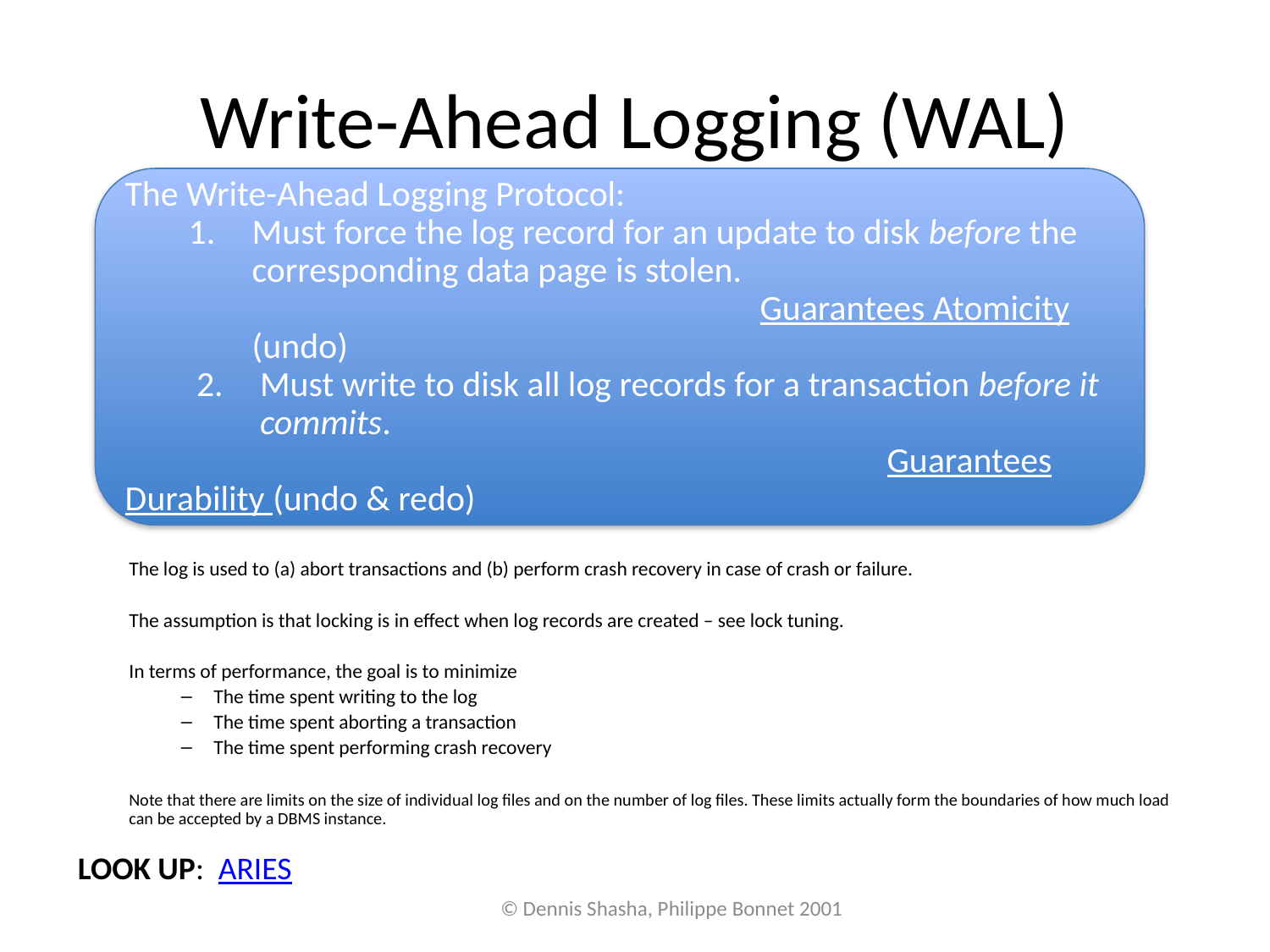

# Write-Ahead Logging (WAL)
The Write-Ahead Logging Protocol:
Must force the log record for an update to disk before the corresponding data page is stolen.
				Guarantees Atomicity (undo)
Must write to disk all log records for a transaction before it commits.
						Guarantees Durability (undo & redo)

The log is used to (a) abort transactions and (b) perform crash recovery in case of crash or failure.

The assumption is that locking is in effect when log records are created – see lock tuning.

In terms of performance, the goal is to minimize
The time spent writing to the log
The time spent aborting a transaction
The time spent performing crash recovery

Note that there are limits on the size of individual log files and on the number of log files. These limits actually form the boundaries of how much load can be accepted by a DBMS instance.
LOOK UP:  ARIES

© Dennis Shasha, Philippe Bonnet 2001